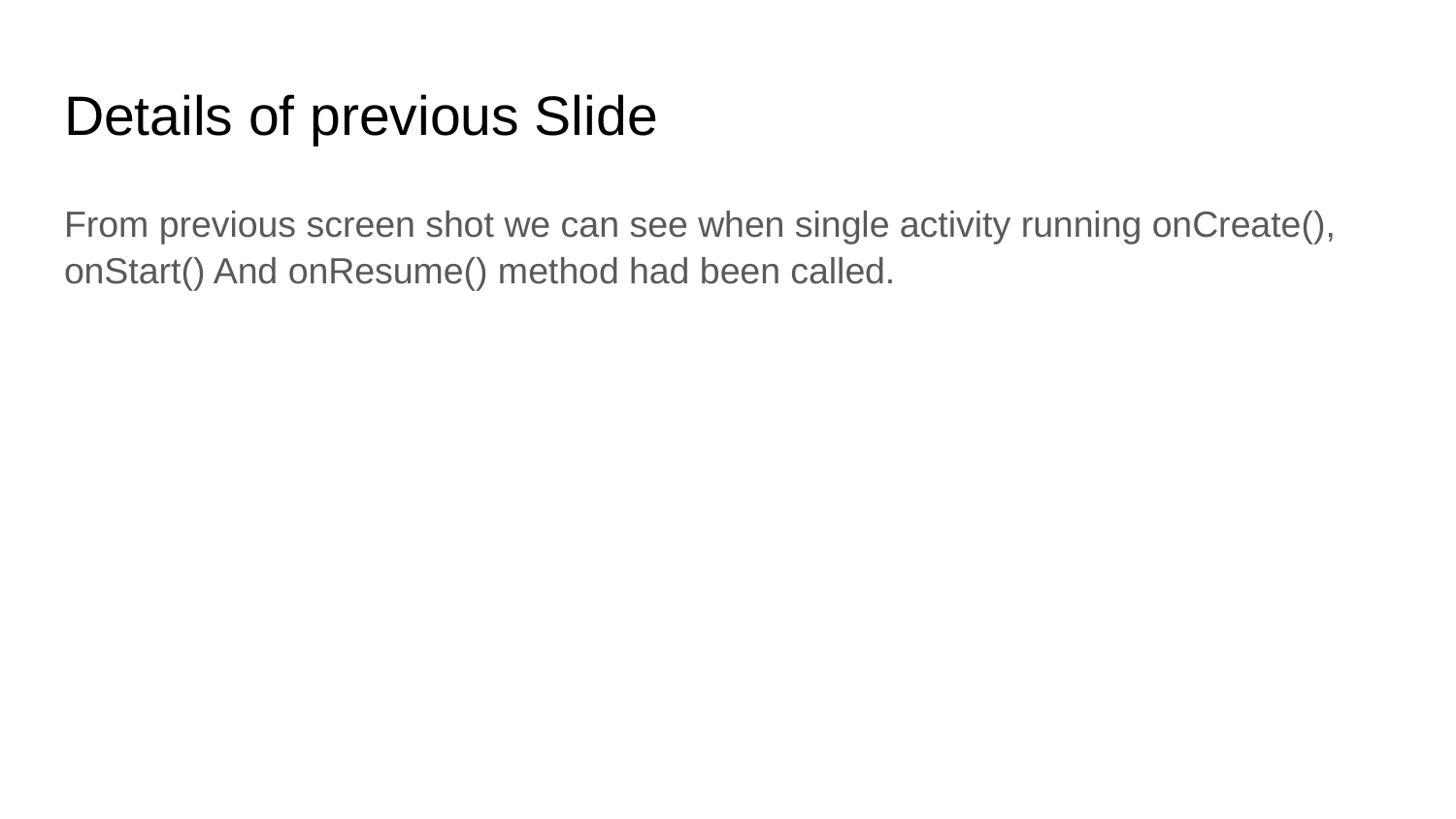

# Details of previous Slide
From previous screen shot we can see when single activity running onCreate(), onStart() And onResume() method had been called.